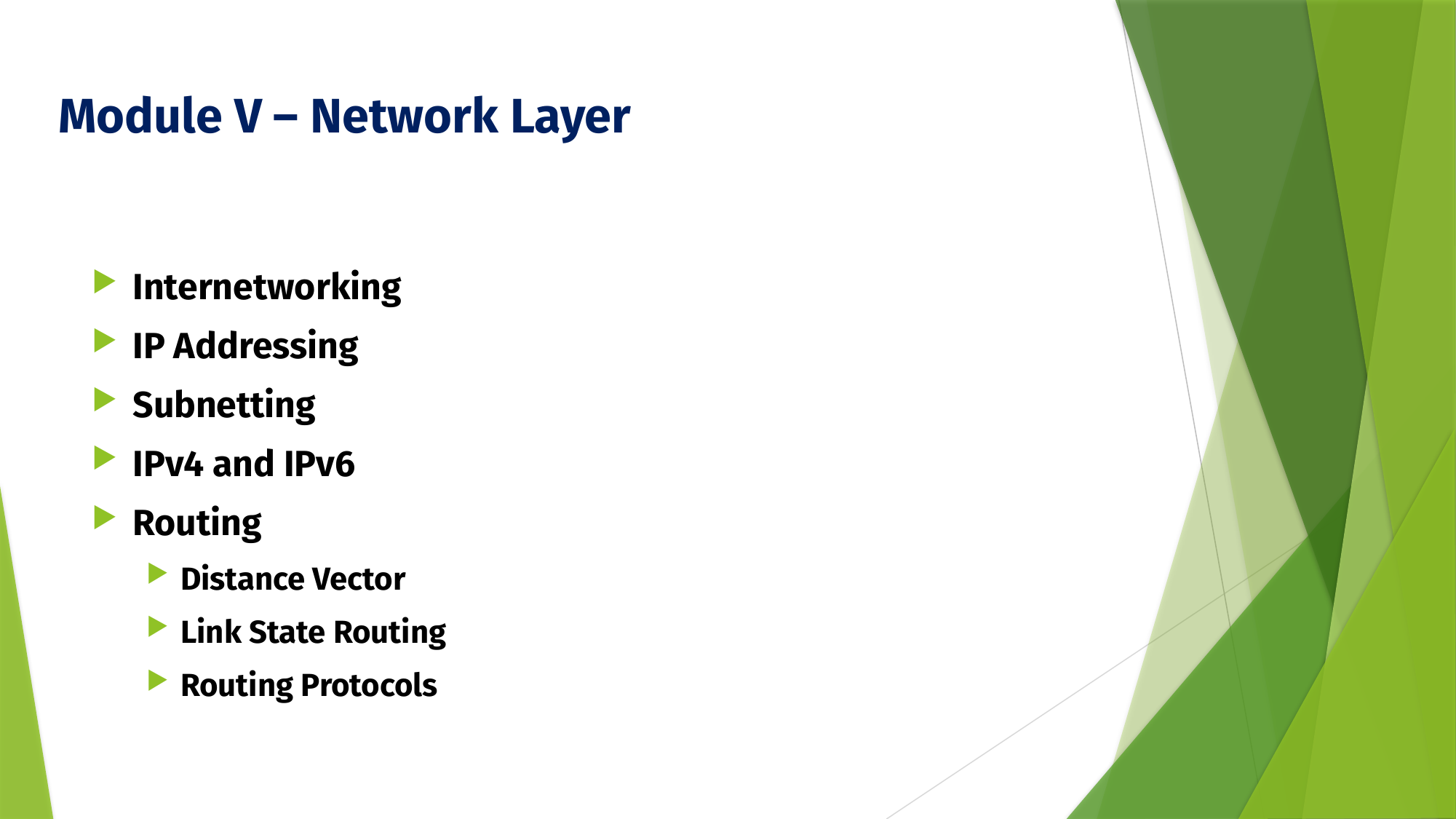

# Module V – Network Layer
Internetworking
IP Addressing
Subnetting
IPv4 and IPv6
Routing
Distance Vector
Link State Routing
Routing Protocols